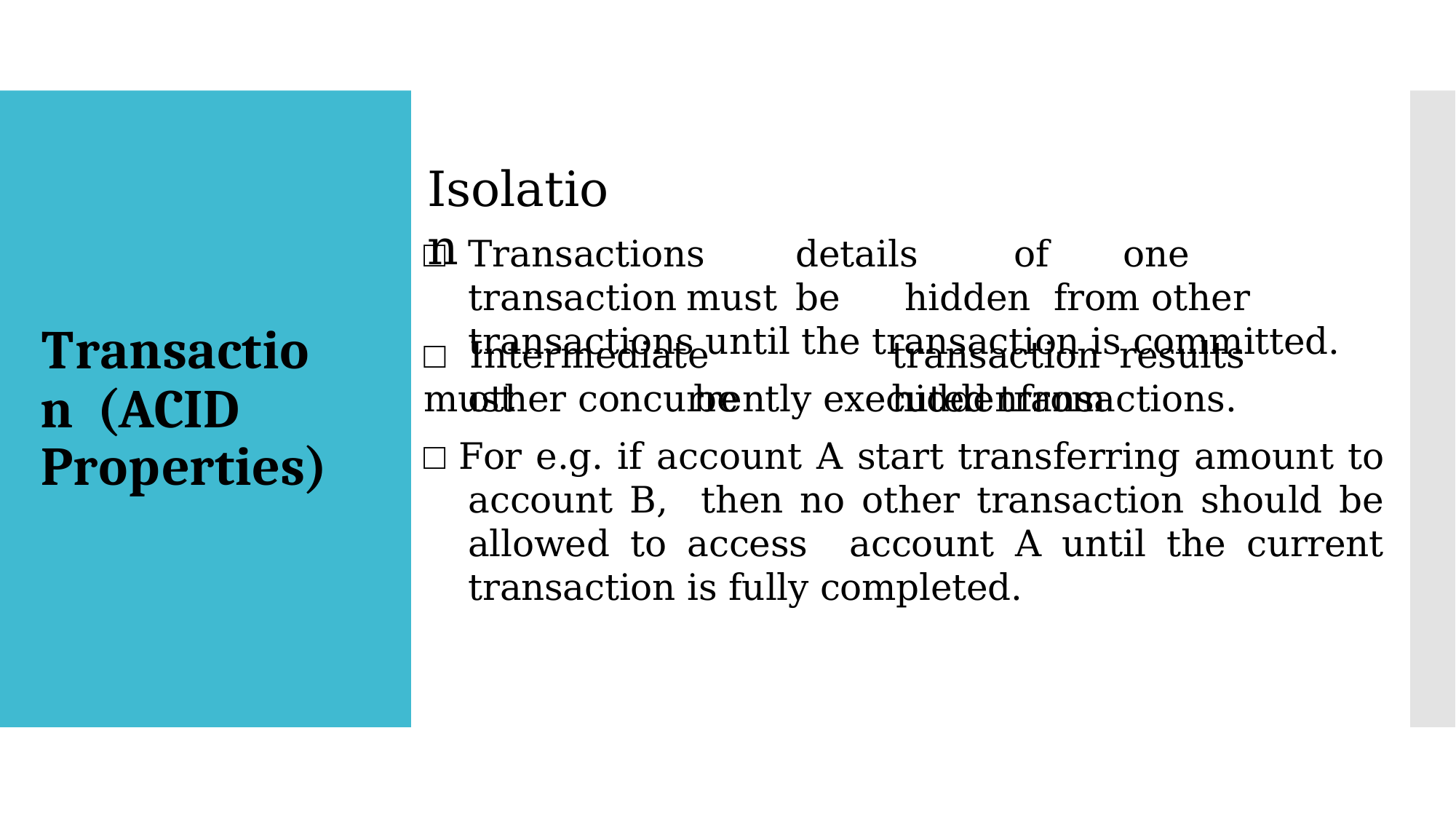

# Isolation
□	Transactions	details	of	one	transaction	must	be	hidden  from other transactions until the transaction is committed.
Transaction  (ACID
Properties)
□	Intermediate	transaction	results	must	be	hidden	from
other concurrently executed transactions.
□ For e.g. if account A start transferring amount to account B,  then no other transaction should be allowed to access  account A until the current transaction is fully completed.